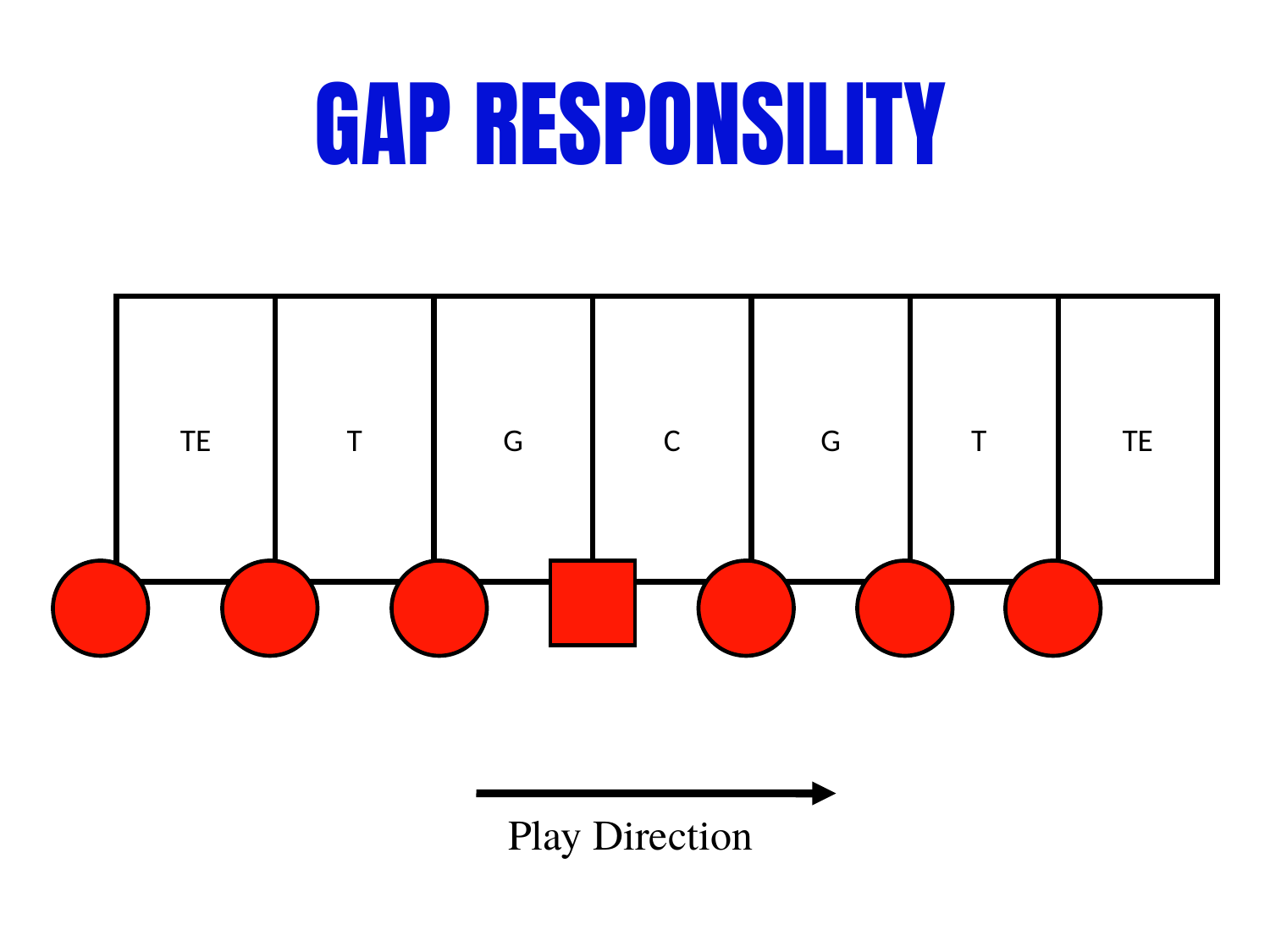

GAP RESPONSILITY
TE
T
G
C
G
T
TE

Play Direction